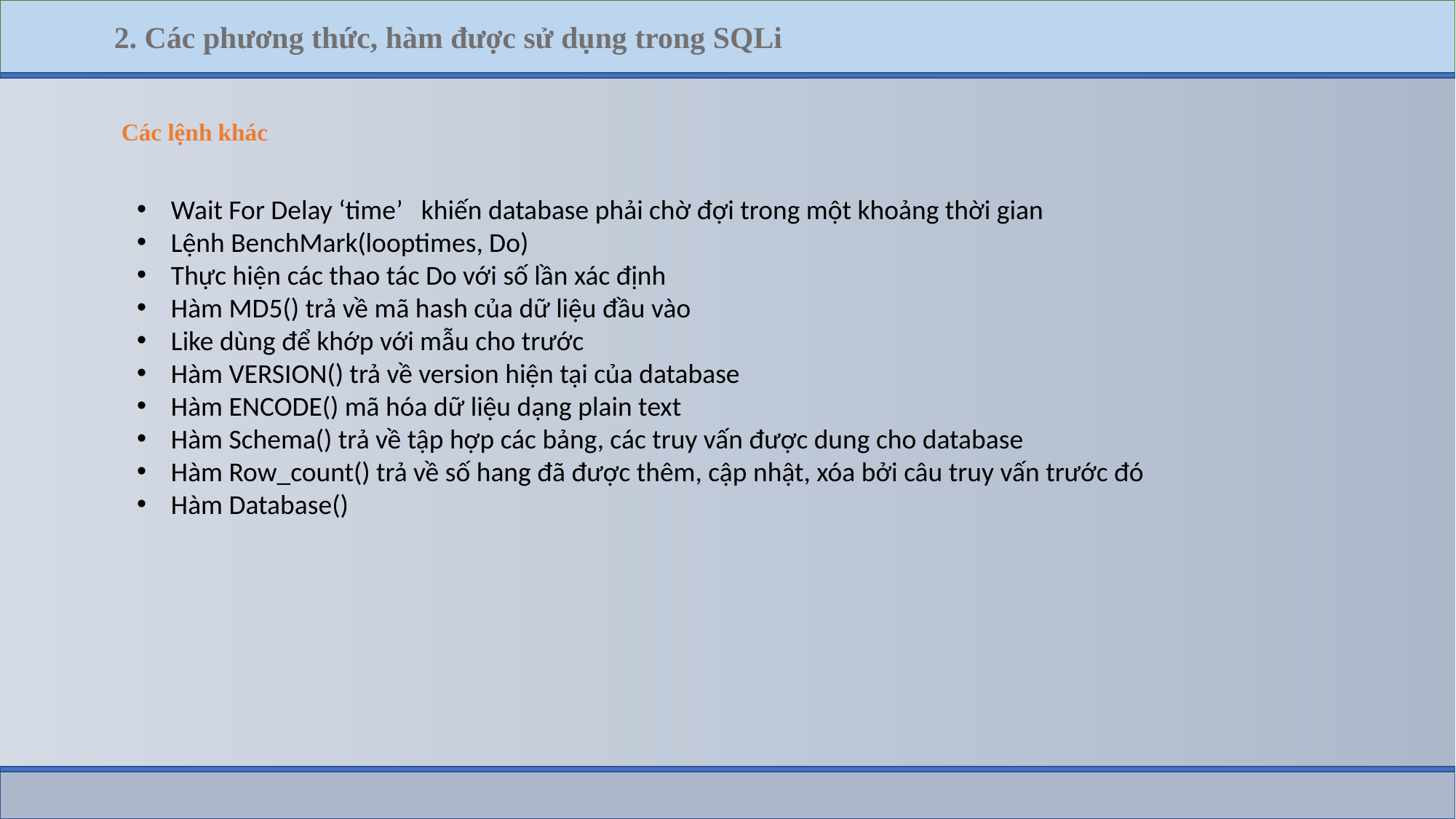

2. Các phương thức, hàm được sử dụng trong SQLi

Các lệnh khác
Wait For Delay ‘time’   khiến database phải chờ đợi trong một khoảng thời gian
Lệnh BenchMark(looptimes, Do)
Thực hiện các thao tác Do với số lần xác định
Hàm MD5() trả về mã hash của dữ liệu đầu vào
Like dùng để khớp với mẫu cho trước
Hàm VERSION() trả về version hiện tại của database
Hàm ENCODE() mã hóa dữ liệu dạng plain text
Hàm Schema() trả về tập hợp các bảng, các truy vấn được dung cho database
Hàm Row_count() trả về số hang đã được thêm, cập nhật, xóa bởi câu truy vấn trước đó
Hàm Database()